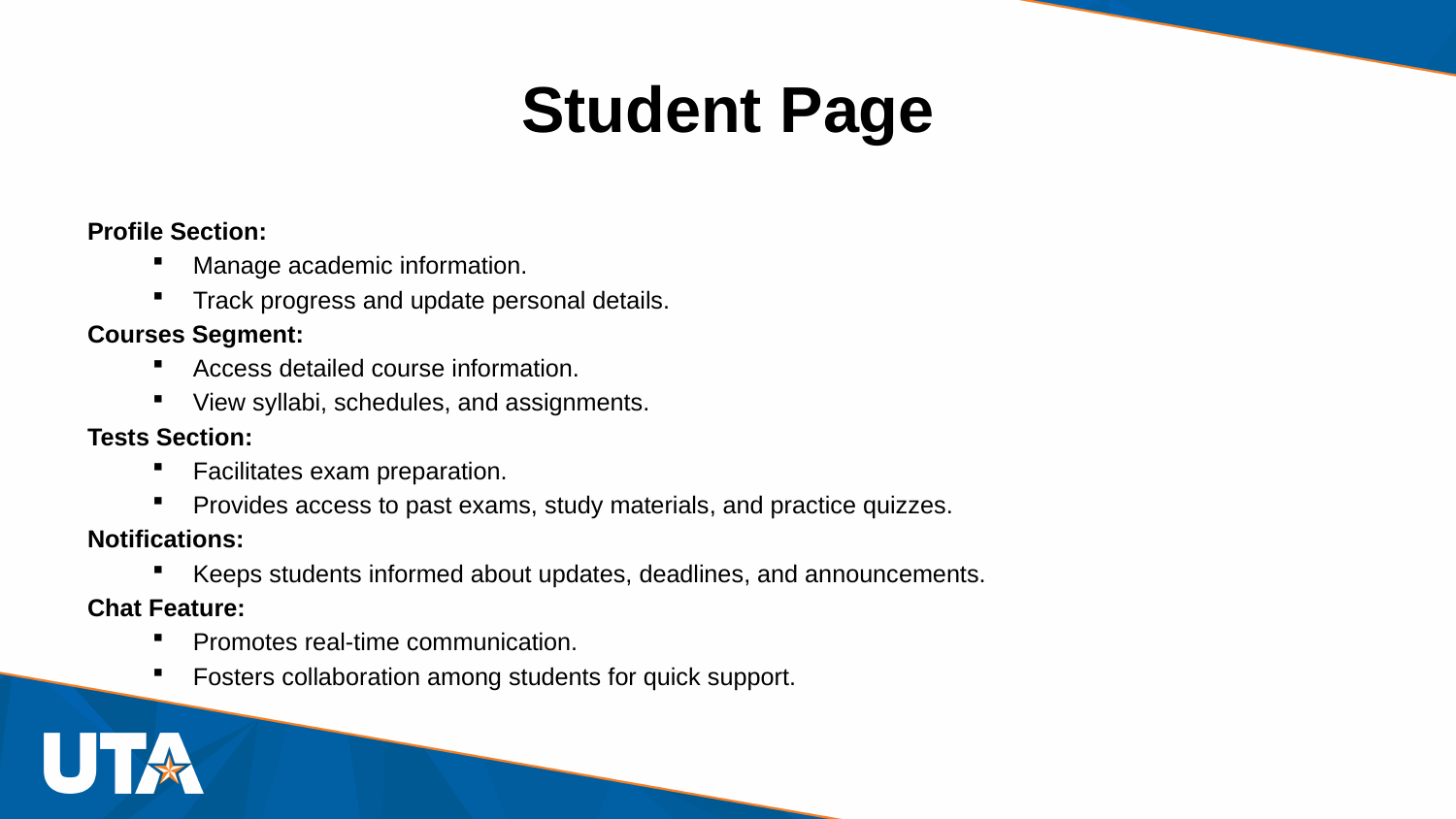

# Student Page
Profile Section:
Manage academic information.
Track progress and update personal details.
Courses Segment:
Access detailed course information.
View syllabi, schedules, and assignments.
Tests Section:
Facilitates exam preparation.
Provides access to past exams, study materials, and practice quizzes.
Notifications:
Keeps students informed about updates, deadlines, and announcements.
Chat Feature:
Promotes real-time communication.
Fosters collaboration among students for quick support.